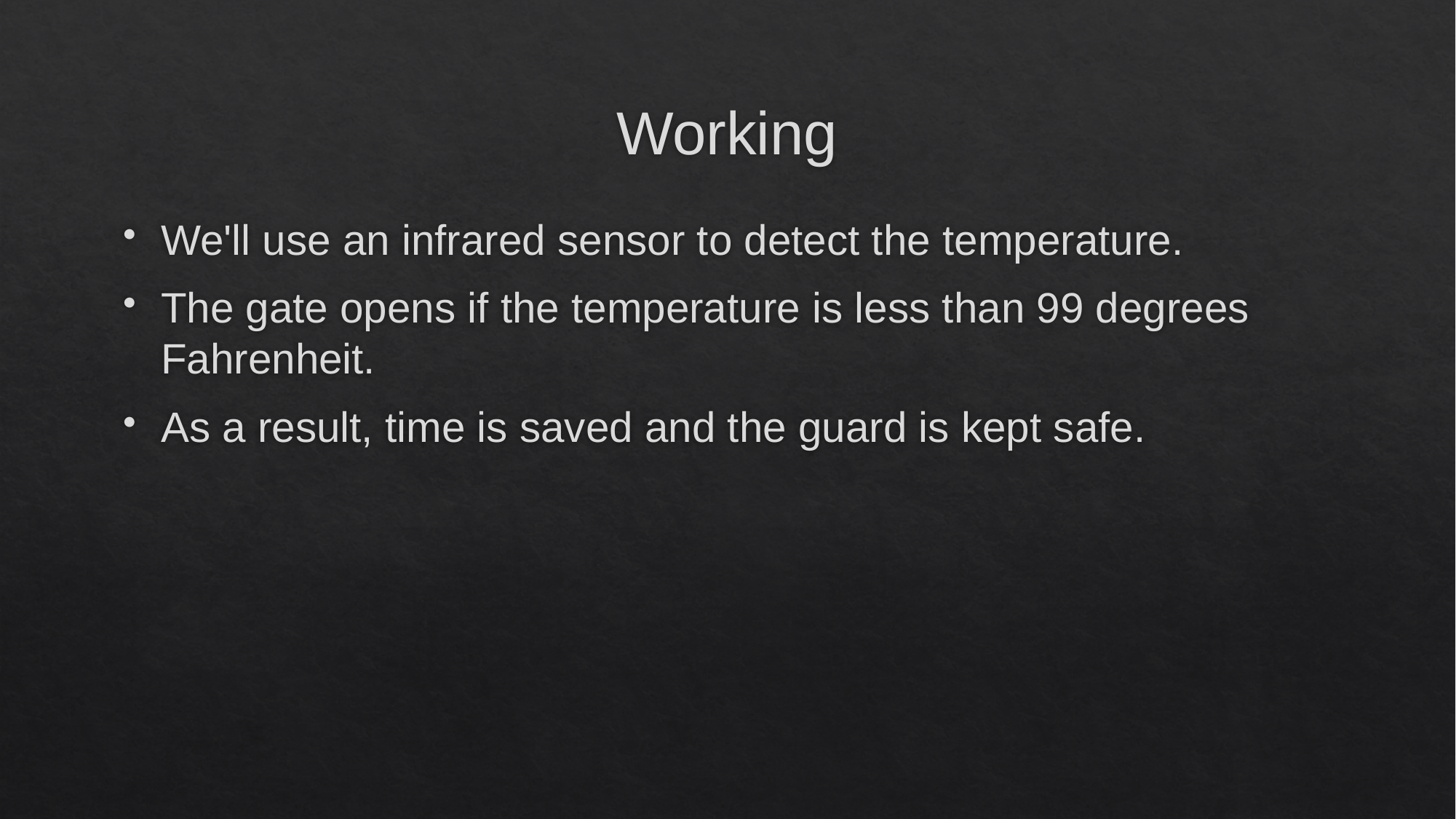

# Working
We'll use an infrared sensor to detect the temperature.
The gate opens if the temperature is less than 99 degrees Fahrenheit.
As a result, time is saved and the guard is kept safe.